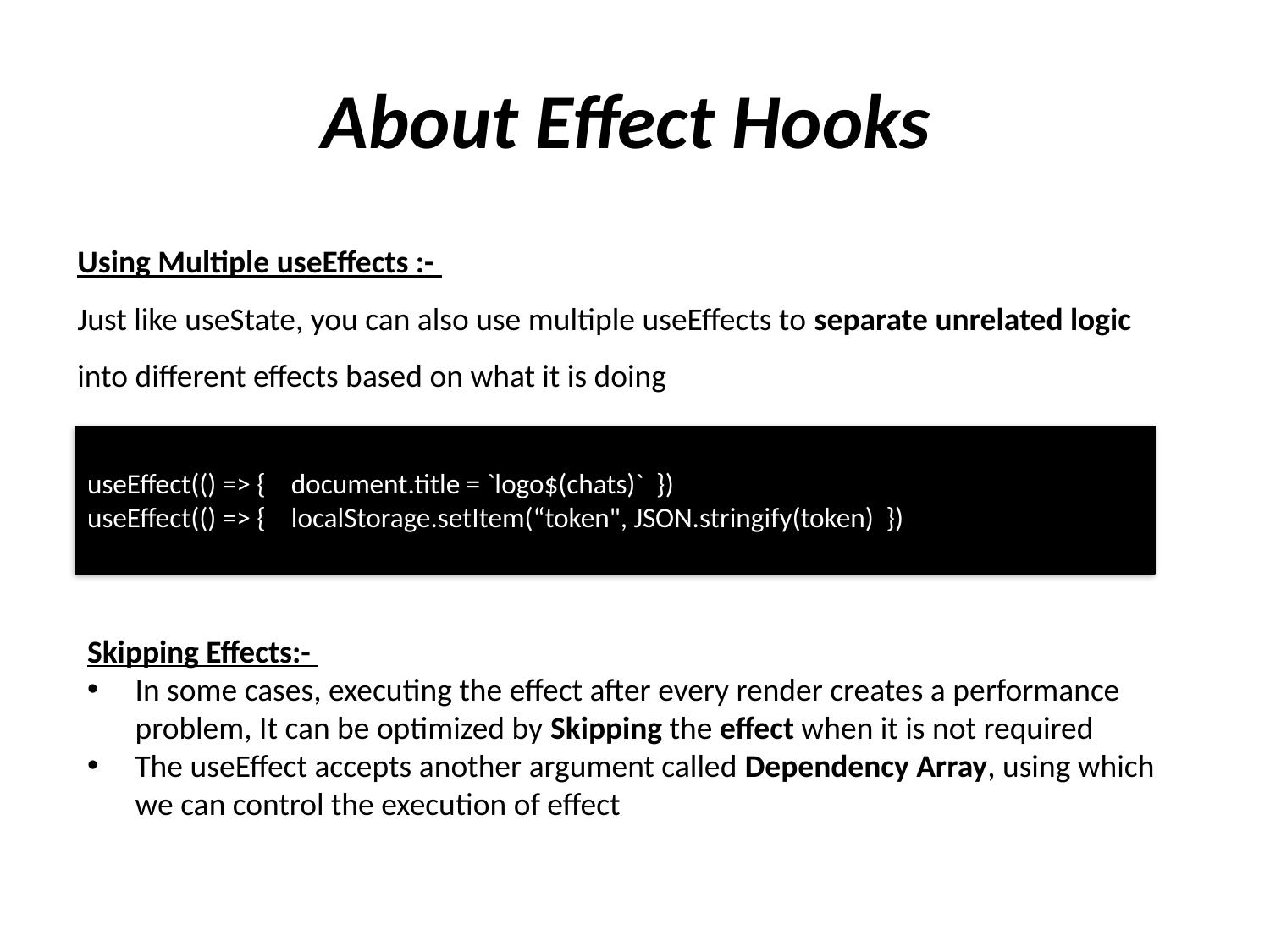

# About Effect Hooks
Using Multiple useEffects :-
Just like useState, you can also use multiple useEffects to separate unrelated logic into different effects based on what it is doing

useEffect(() => {    document.title = `logo$(chats)`  })
useEffect(() => {    localStorage.setItem(“token", JSON.stringify(token)  })

Skipping Effects:-
In some cases, executing the effect after every render creates a performance problem, It can be optimized by Skipping the effect when it is not required
The useEffect accepts another argument called Dependency Array, using which we can control the execution of effect